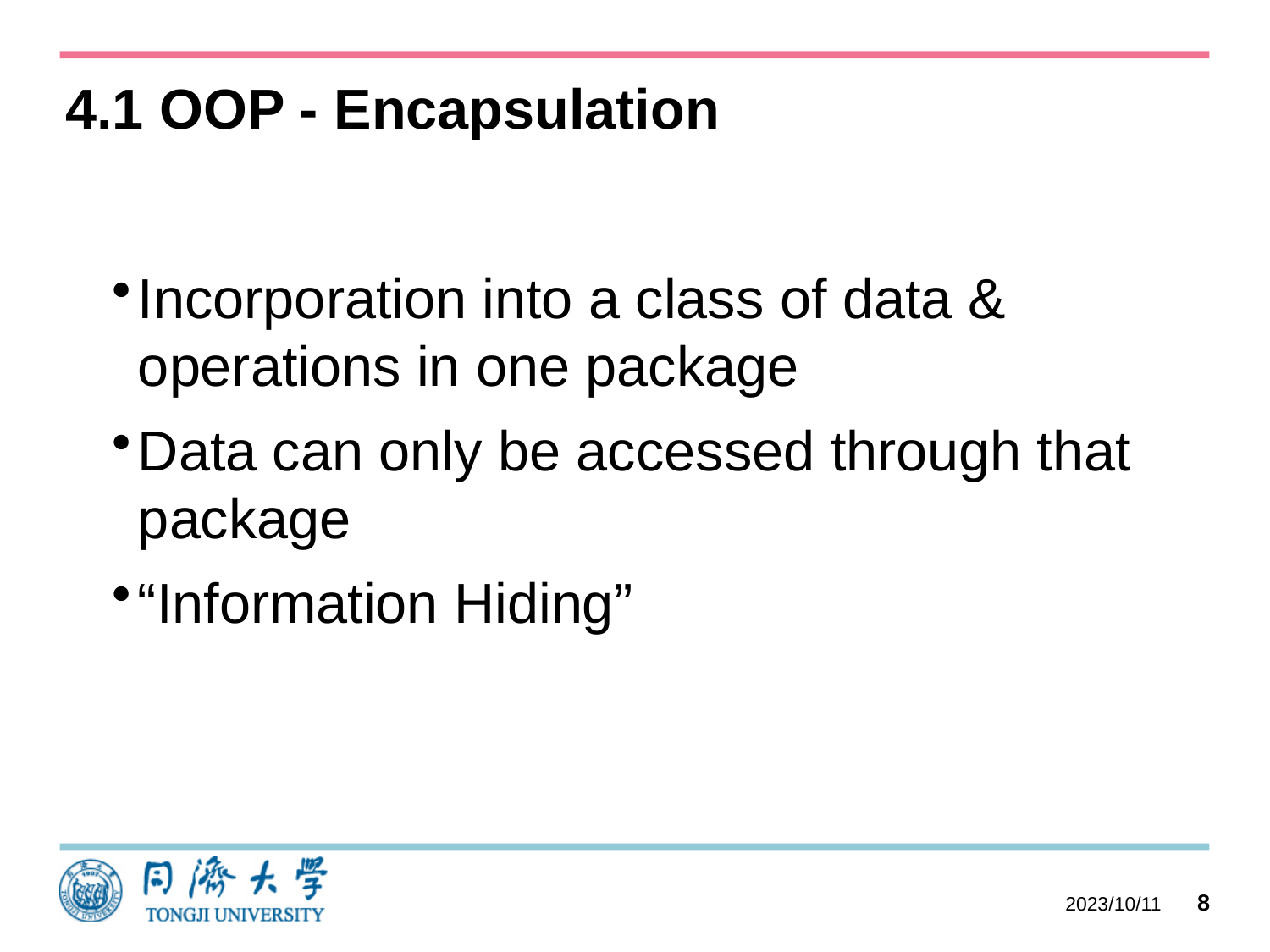

# 4.1 OOP - Encapsulation
Incorporation into a class of data & operations in one package
Data can only be accessed through that package
“Information Hiding”
2023/10/11
8